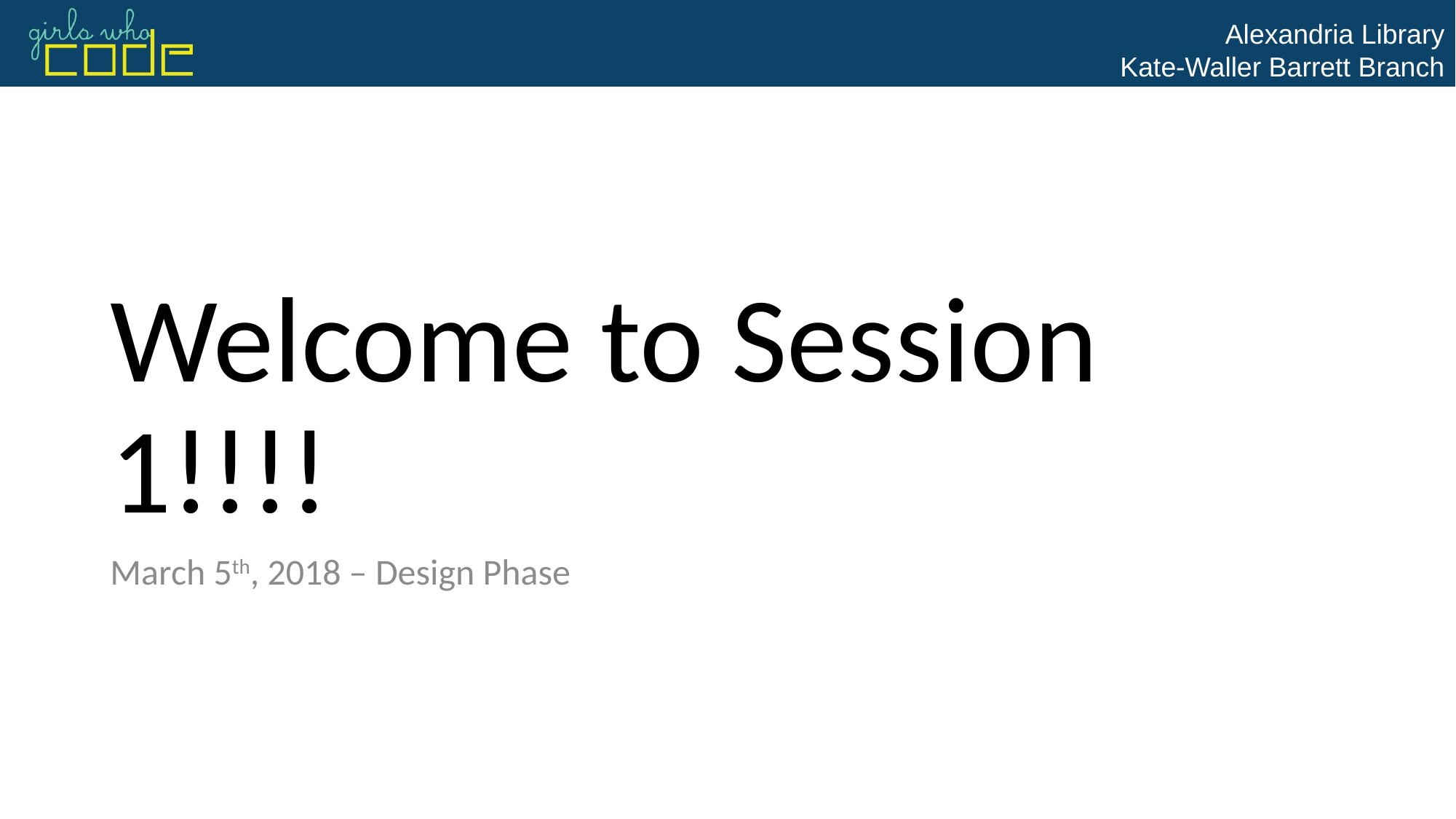

# Welcome to Session 1!!!!
March 5th, 2018 – Design Phase